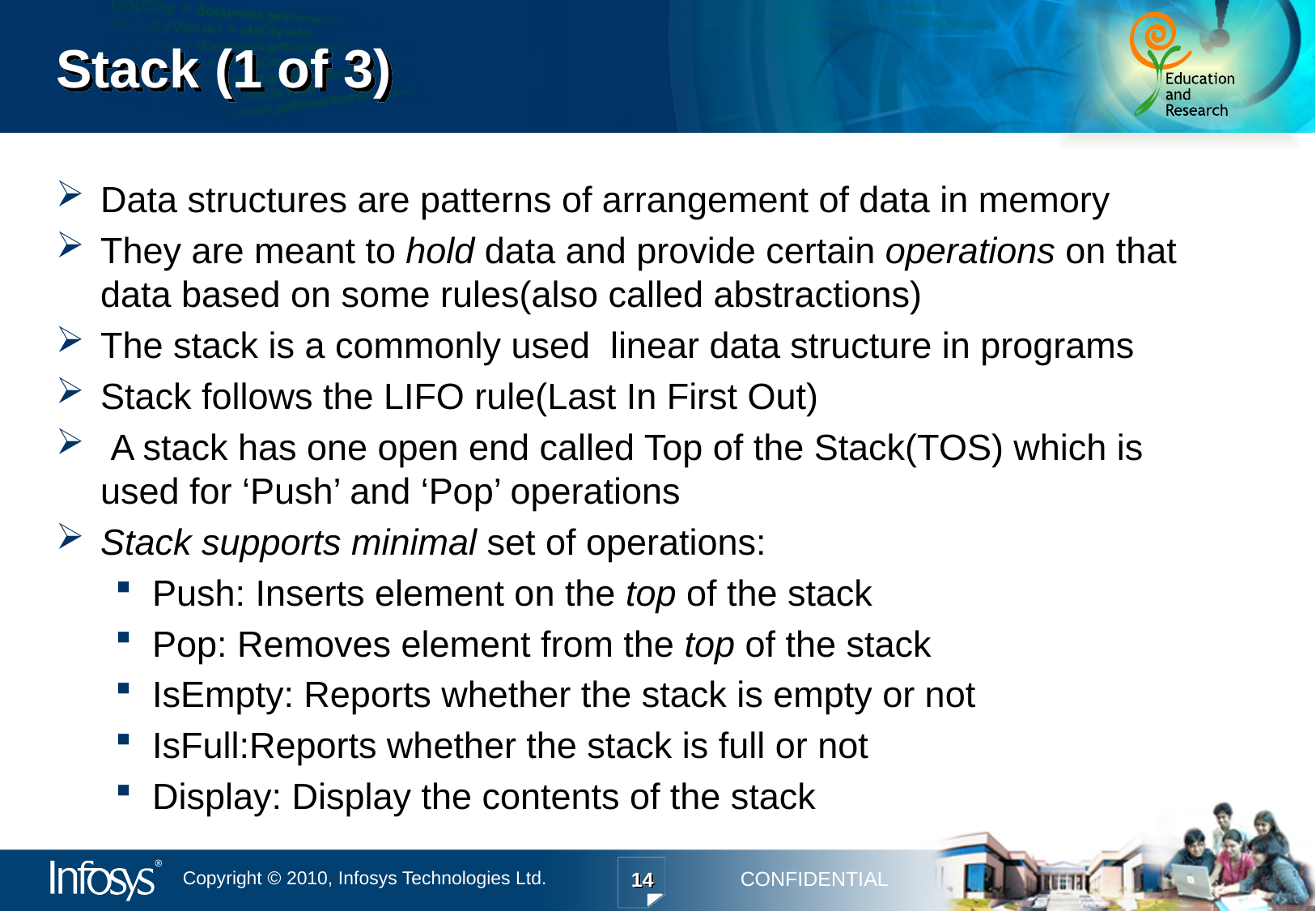

# Stack (1 of 3)
Data structures are patterns of arrangement of data in memory
They are meant to hold data and provide certain operations on that data based on some rules(also called abstractions)
The stack is a commonly used  linear data structure in programs
Stack follows the LIFO rule(Last In First Out)
 A stack has one open end called Top of the Stack(TOS) which is used for ‘Push’ and ‘Pop’ operations
Stack supports minimal set of operations:
Push: Inserts element on the top of the stack
Pop: Removes element from the top of the stack
IsEmpty: Reports whether the stack is empty or not
IsFull:Reports whether the stack is full or not
Display: Display the contents of the stack

14